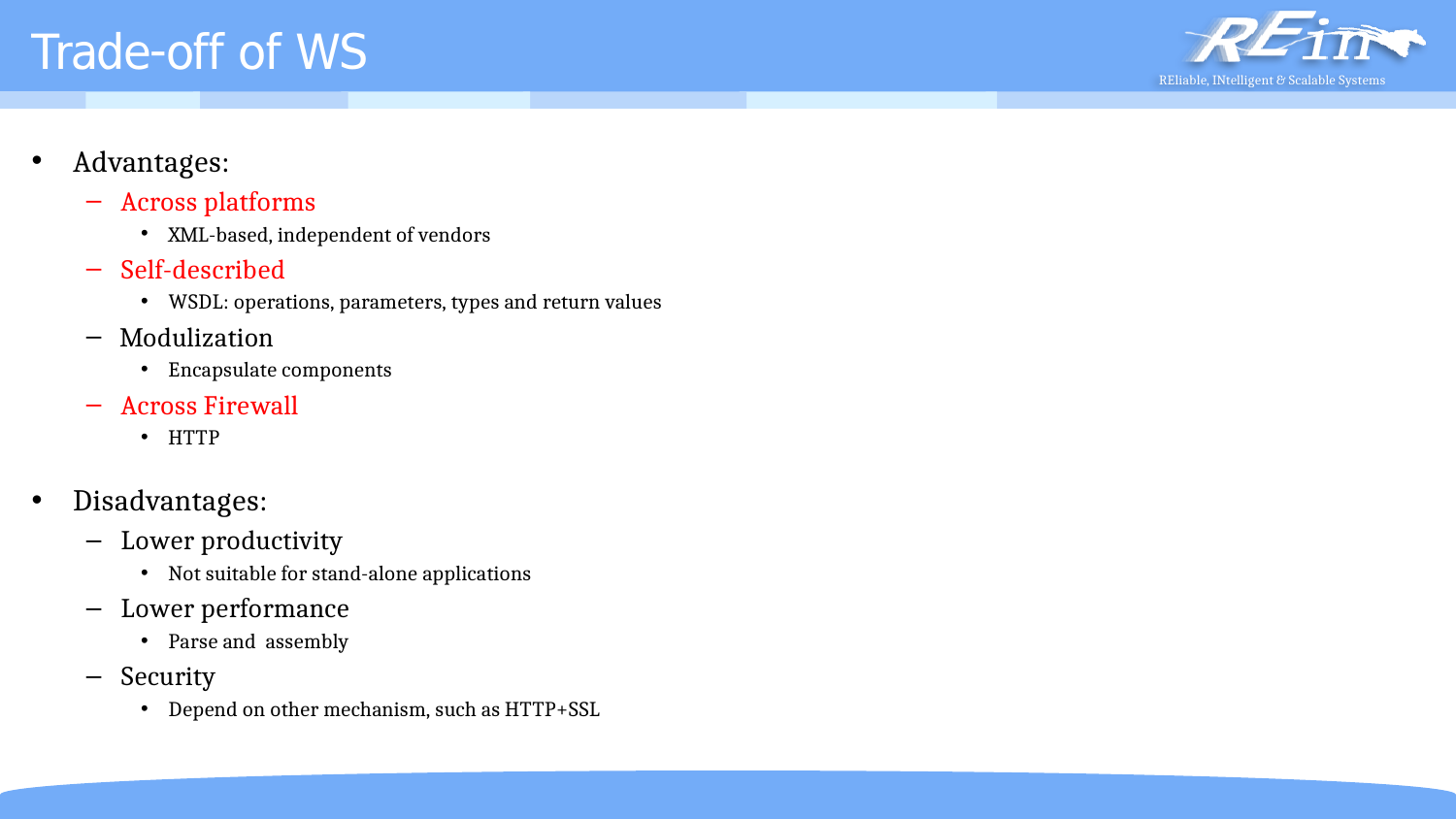

# Trade-off of WS
Advantages:
Across platforms
XML-based, independent of vendors
Self-described
WSDL: operations, parameters, types and return values
Modulization
Encapsulate components
Across Firewall
HTTP
Disadvantages:
Lower productivity
Not suitable for stand-alone applications
Lower performance
Parse and  assembly
Security
Depend on other mechanism, such as HTTP+SSL
60